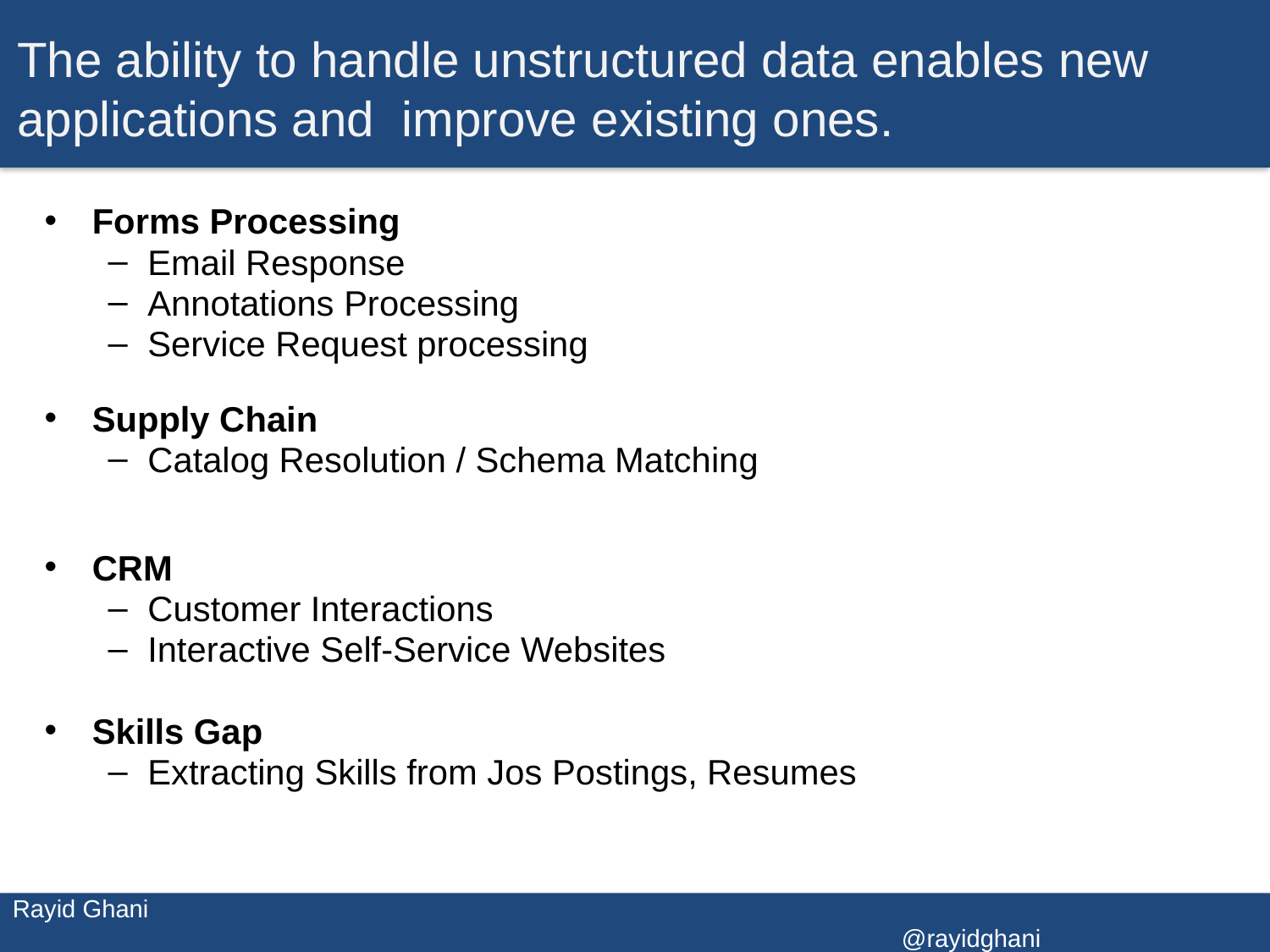

# The ability to handle unstructured data enables new applications and  improve existing ones.

Forms Processing
Email Response
Annotations Processing
Service Request processing
Supply Chain
Catalog Resolution / Schema Matching

CRM
Customer Interactions
Interactive Self-Service Websites

Skills Gap
Extracting Skills from Jos Postings, Resumes